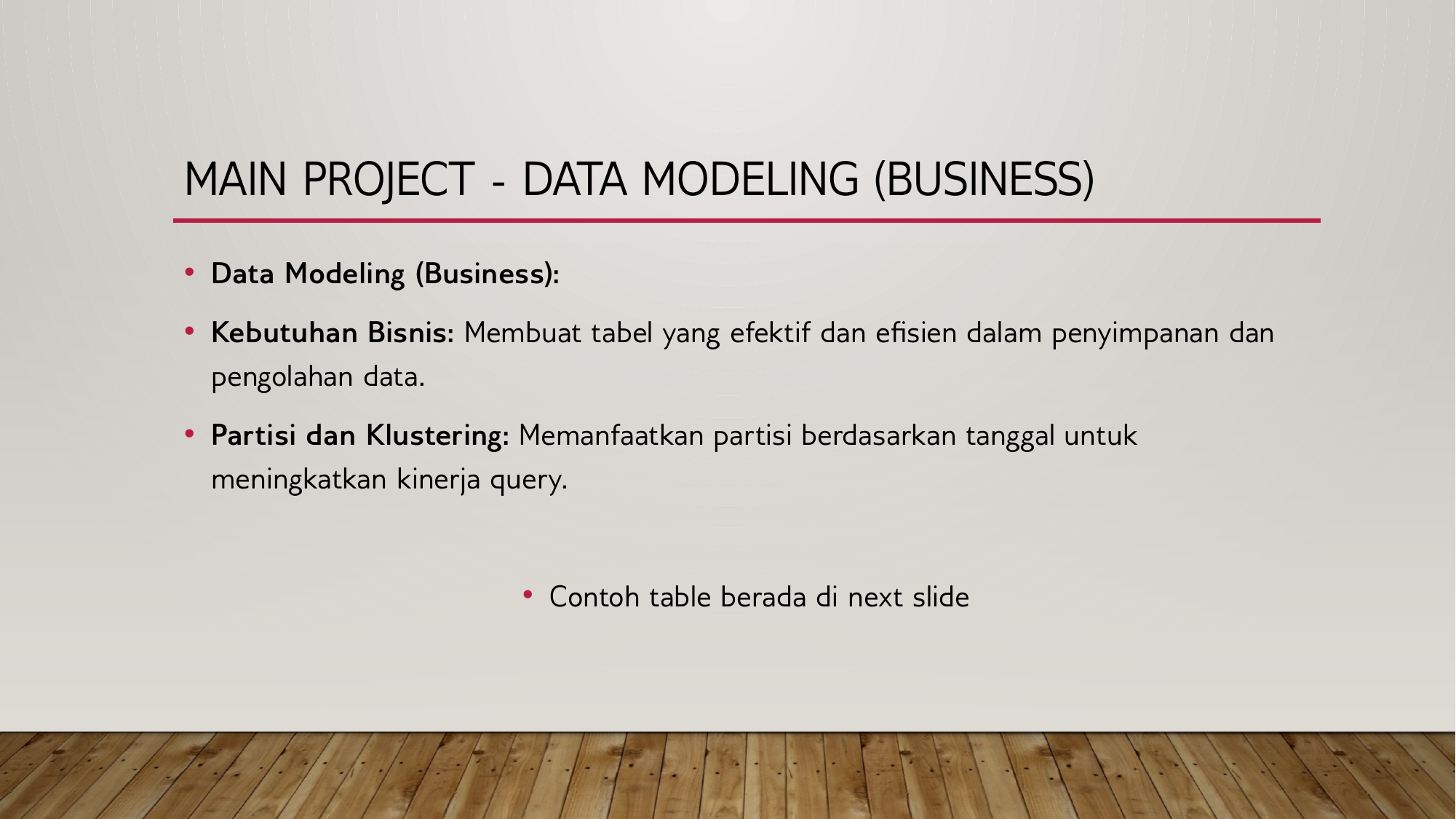

# Main Project - Data Modeling (Business)
Data Modeling (Business):
Kebutuhan Bisnis: Membuat tabel yang efektif dan efisien dalam penyimpanan dan pengolahan data.
Partisi dan Klustering: Memanfaatkan partisi berdasarkan tanggal untuk meningkatkan kinerja query.

Contoh table berada di next slide